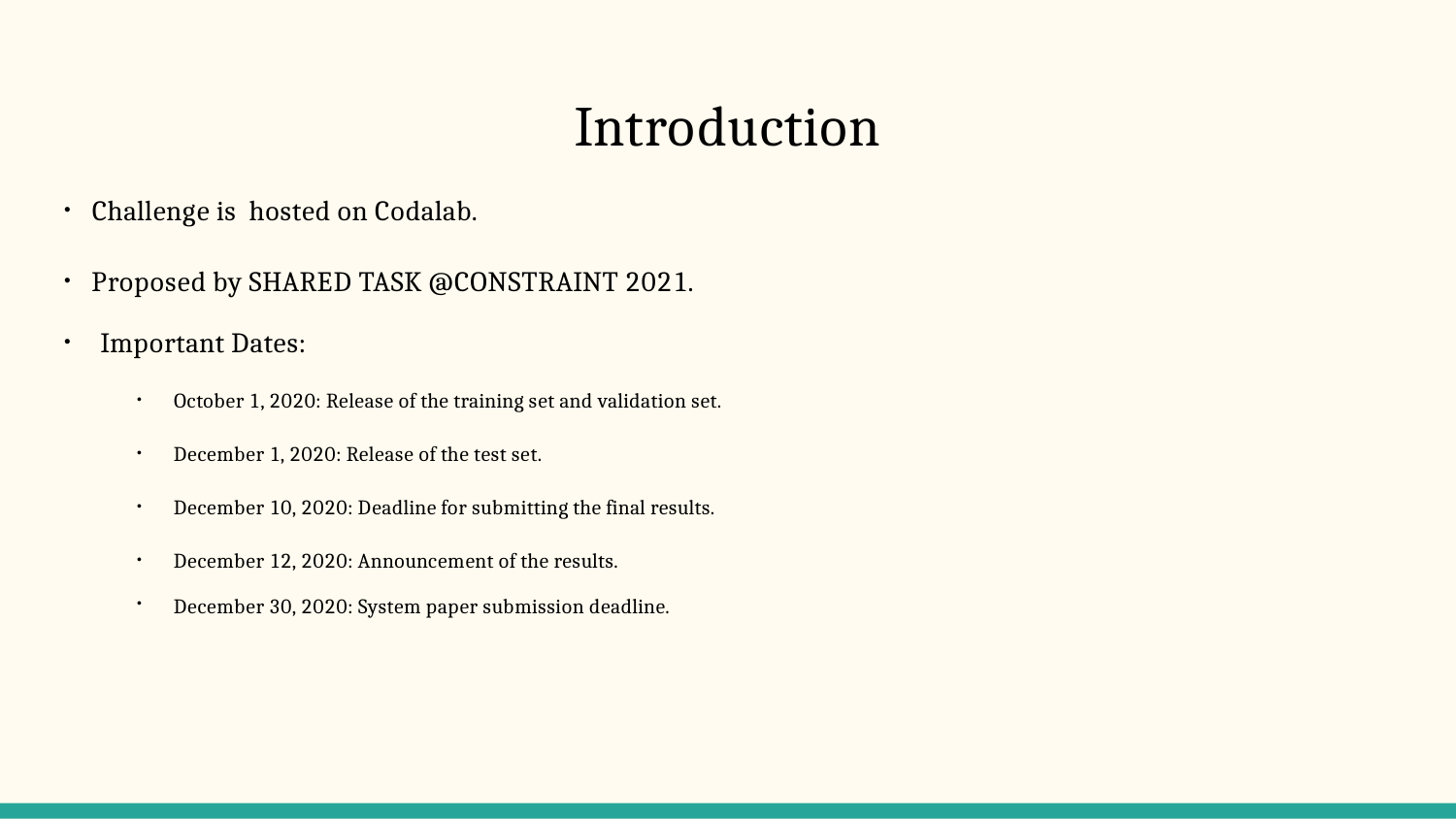

# Introduction
Challenge is  hosted on Codalab.
Proposed by SHARED TASK @CONSTRAINT 2021.
Important Dates:
October 1, 2020: Release of the training set and validation set.
December 1, 2020: Release of the test set.
December 10, 2020: Deadline for submitting the final results.
December 12, 2020: Announcement of the results.
December 30, 2020: System paper submission deadline.